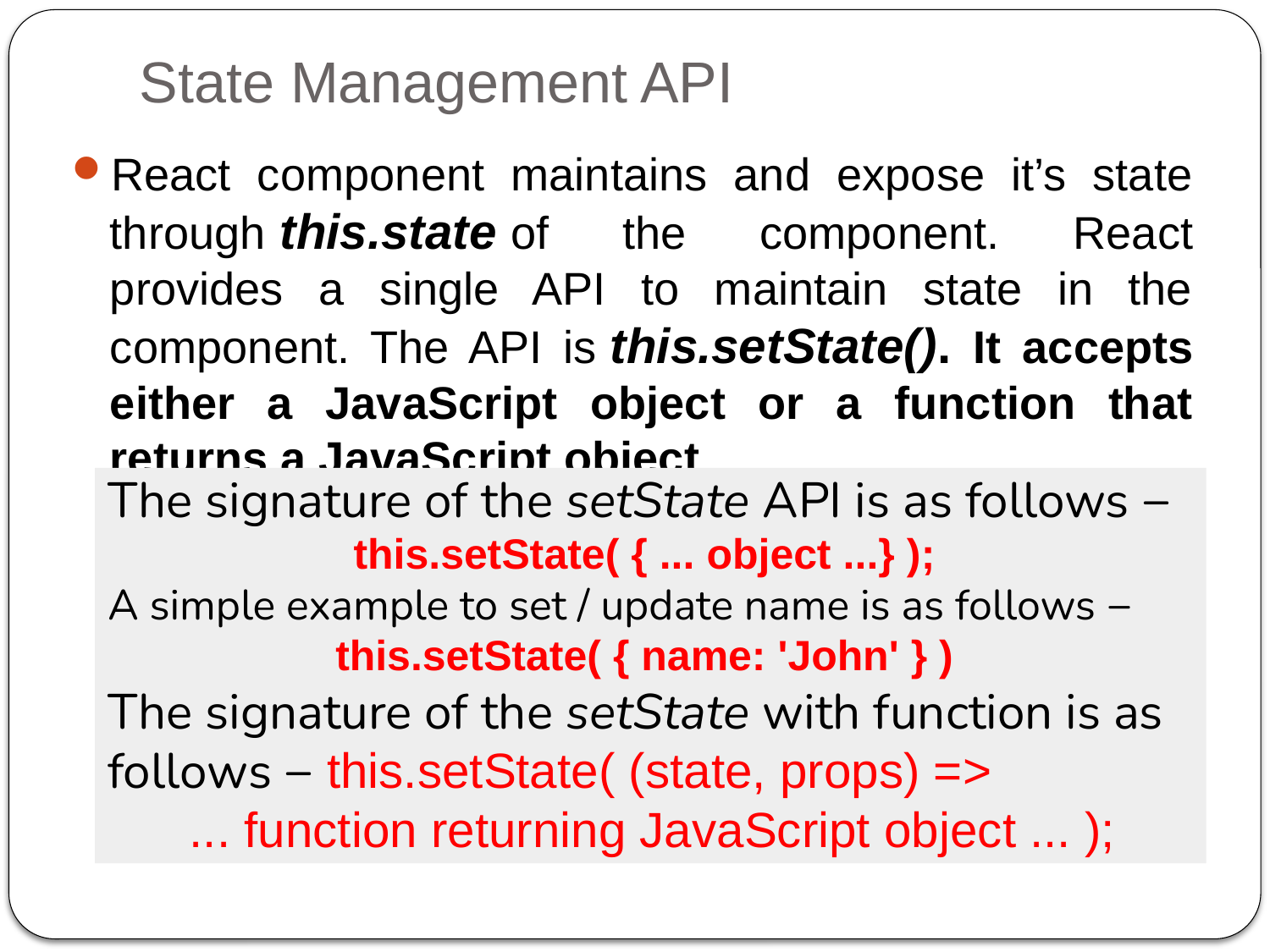

# State Management API
React component maintains and expose it’s state through this.state of the component. React provides a single API to maintain state in the component. The API is this.setState(). It accepts either a JavaScript object or a function that returns a JavaScript object.
The signature of the setState API is as follows −
this.setState( { ... object ...} );
A simple example to set / update name is as follows −
this.setState( { name: 'John' } )
The signature of the setState with function is as follows − this.setState( (state, props) =>
 ... function returning JavaScript object ... );